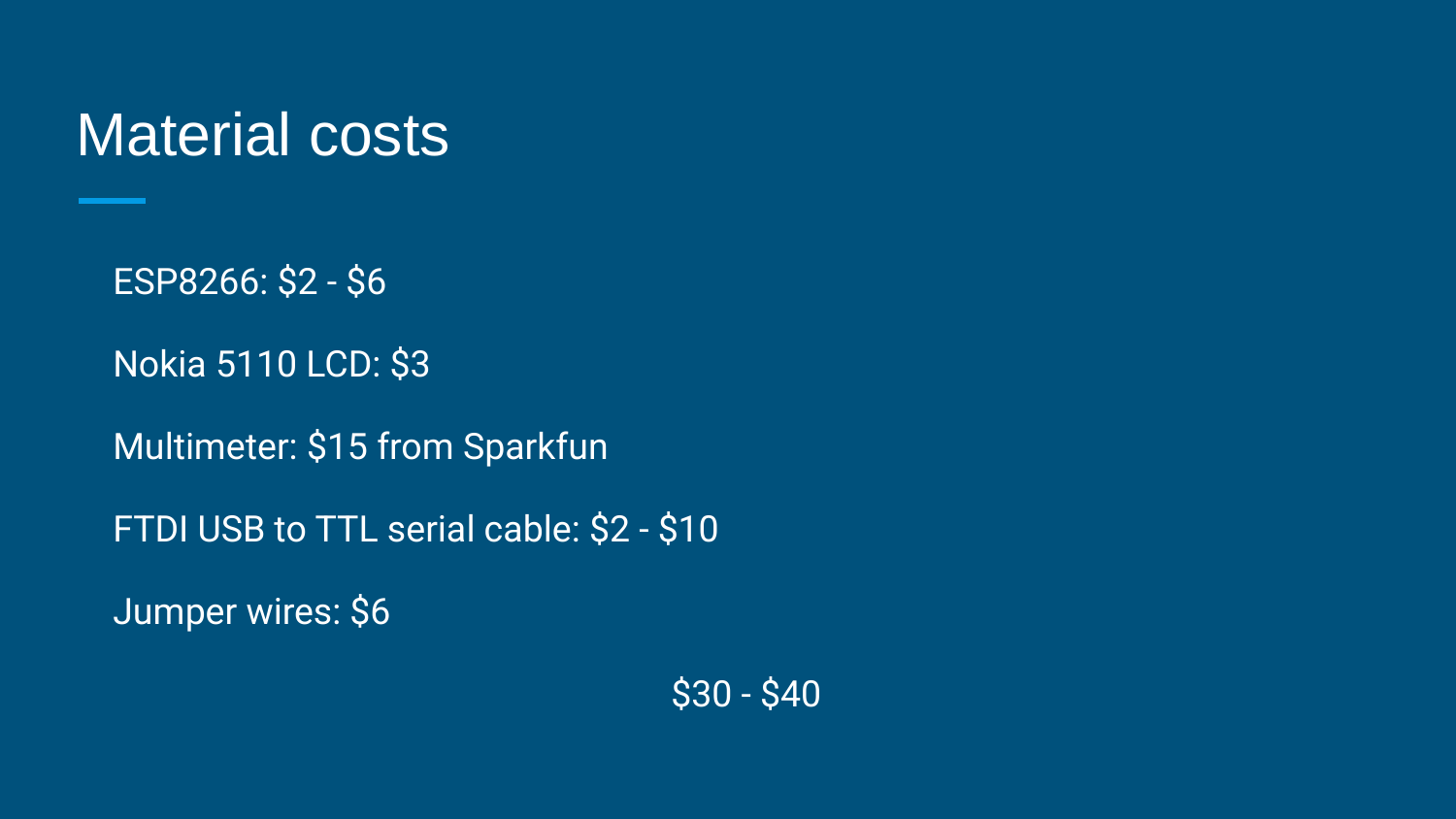

# Material costs
ESP8266: $2 - $6
Nokia 5110 LCD: $3
Multimeter: $15 from Sparkfun
FTDI USB to TTL serial cable: $2 - $10
Jumper wires: $6
$30 - $40